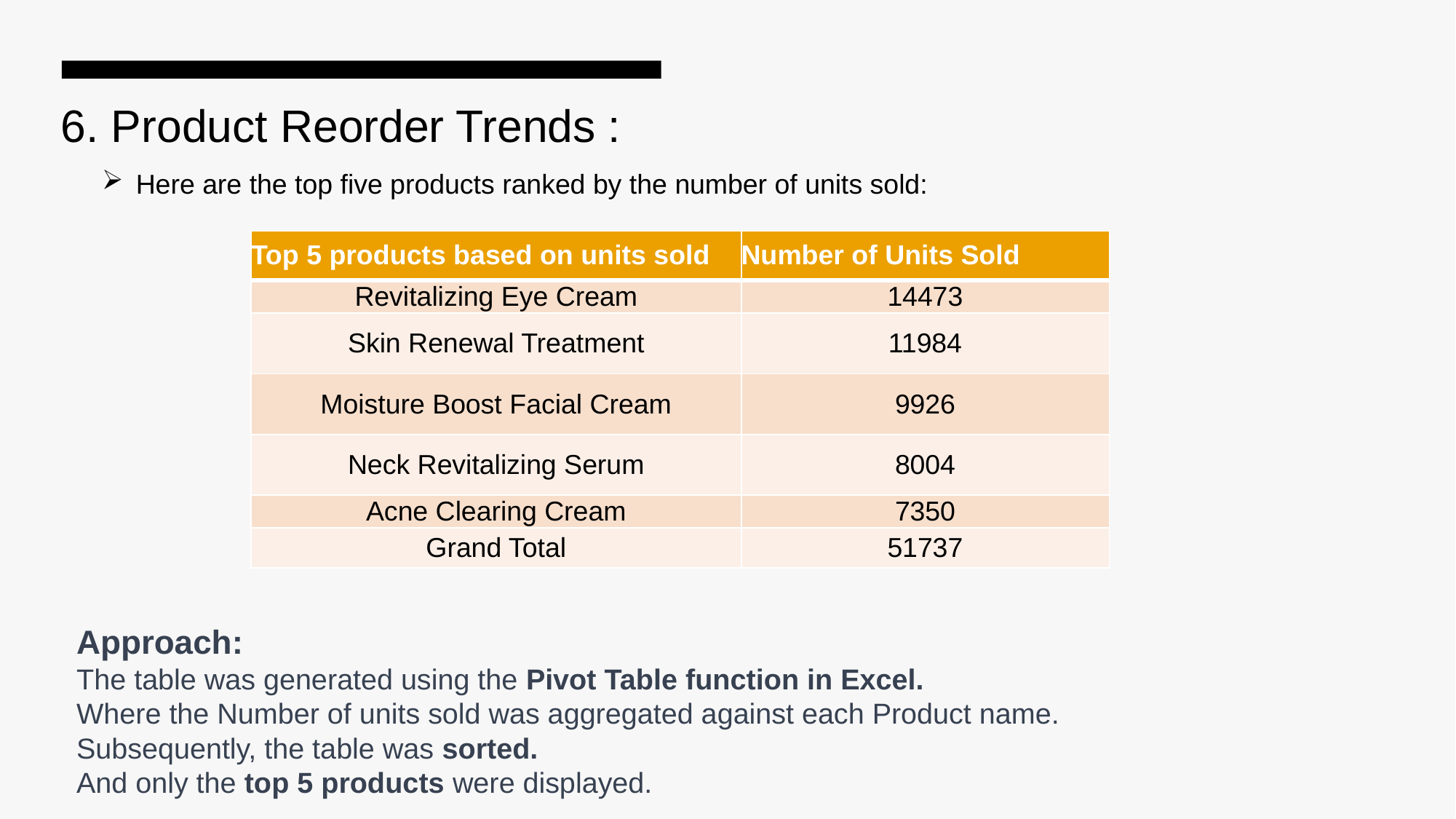

6. Product Reorder Trends :
Here are the top five products ranked by the number of units sold:
| Top 5 products based on units sold | Number of Units Sold |
| --- | --- |
| Revitalizing Eye Cream | 14473 |
| Skin Renewal Treatment | 11984 |
| Moisture Boost Facial Cream | 9926 |
| Neck Revitalizing Serum | 8004 |
| Acne Clearing Cream | 7350 |
| Grand Total | 51737 |
Approach:
The table was generated using the Pivot Table function in Excel.
Where the Number of units sold was aggregated against each Product name.
Subsequently, the table was sorted.
And only the top 5 products were displayed.